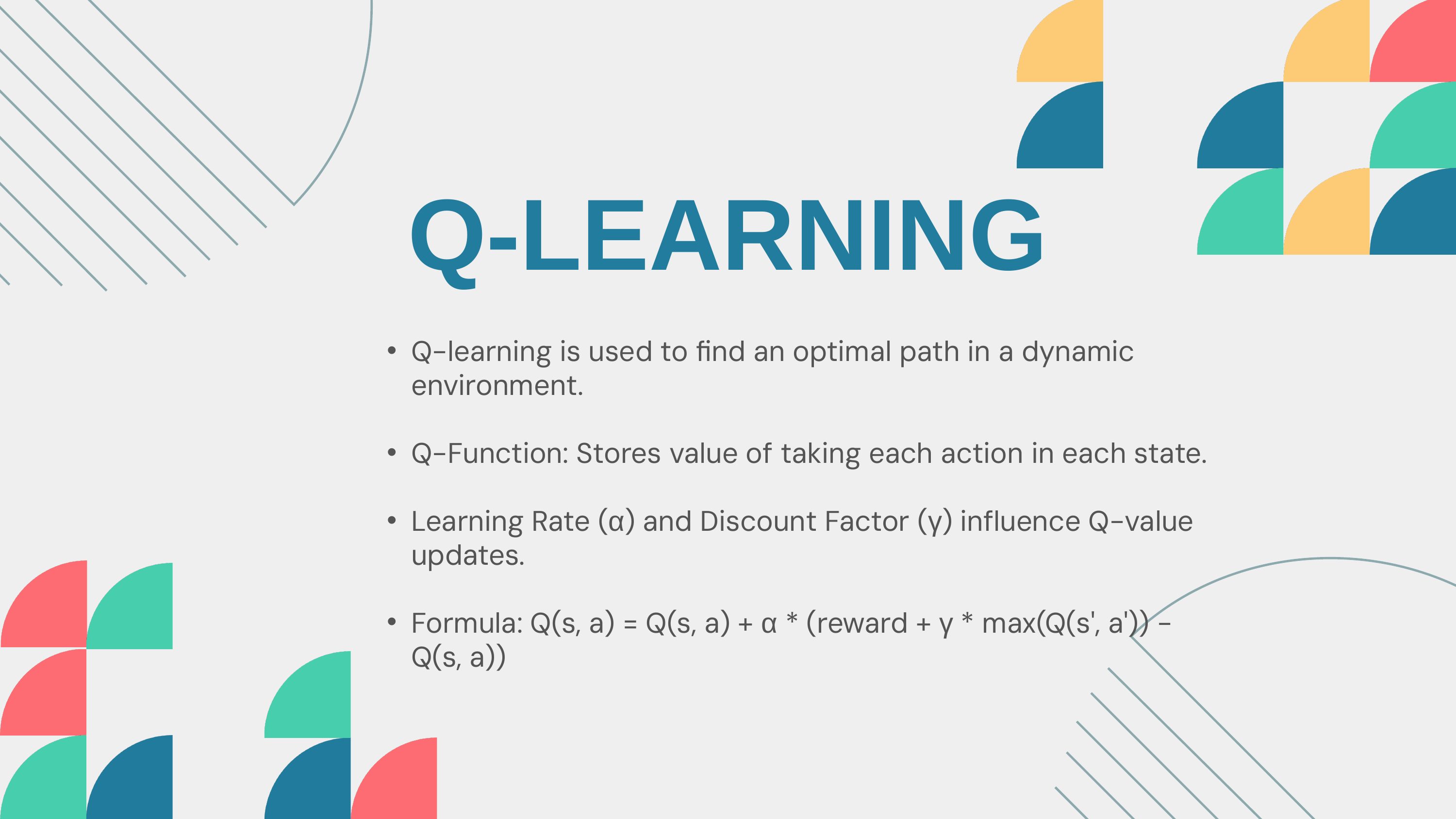

Q-LEARNING
Q-learning is used to find an optimal path in a dynamic environment.

Q-Function: Stores value of taking each action in each state.

Learning Rate (α) and Discount Factor (γ) influence Q-value updates.

Formula: Q(s, a) = Q(s, a) + α * (reward + γ * max(Q(s', a')) - Q(s, a))